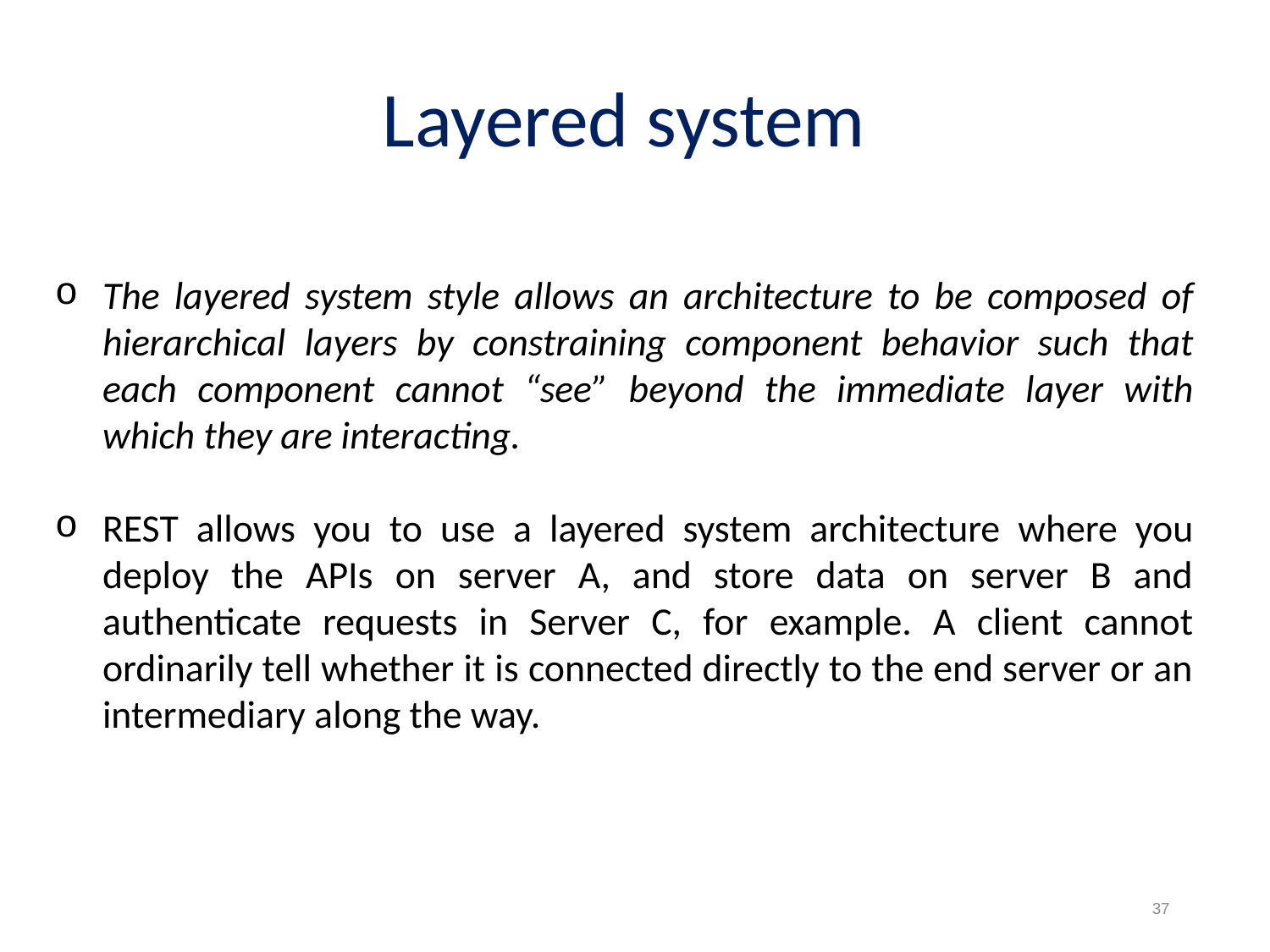

Layered system
The layered system style allows an architecture to be composed of hierarchical layers by constraining component behavior such that each component cannot “see” beyond the immediate layer with which they are interacting.

REST allows you to use a layered system architecture where you deploy the APIs on server A, and store data on server B and authenticate requests in Server C, for example. A client cannot ordinarily tell whether it is connected directly to the end server or an intermediary along the way.
37